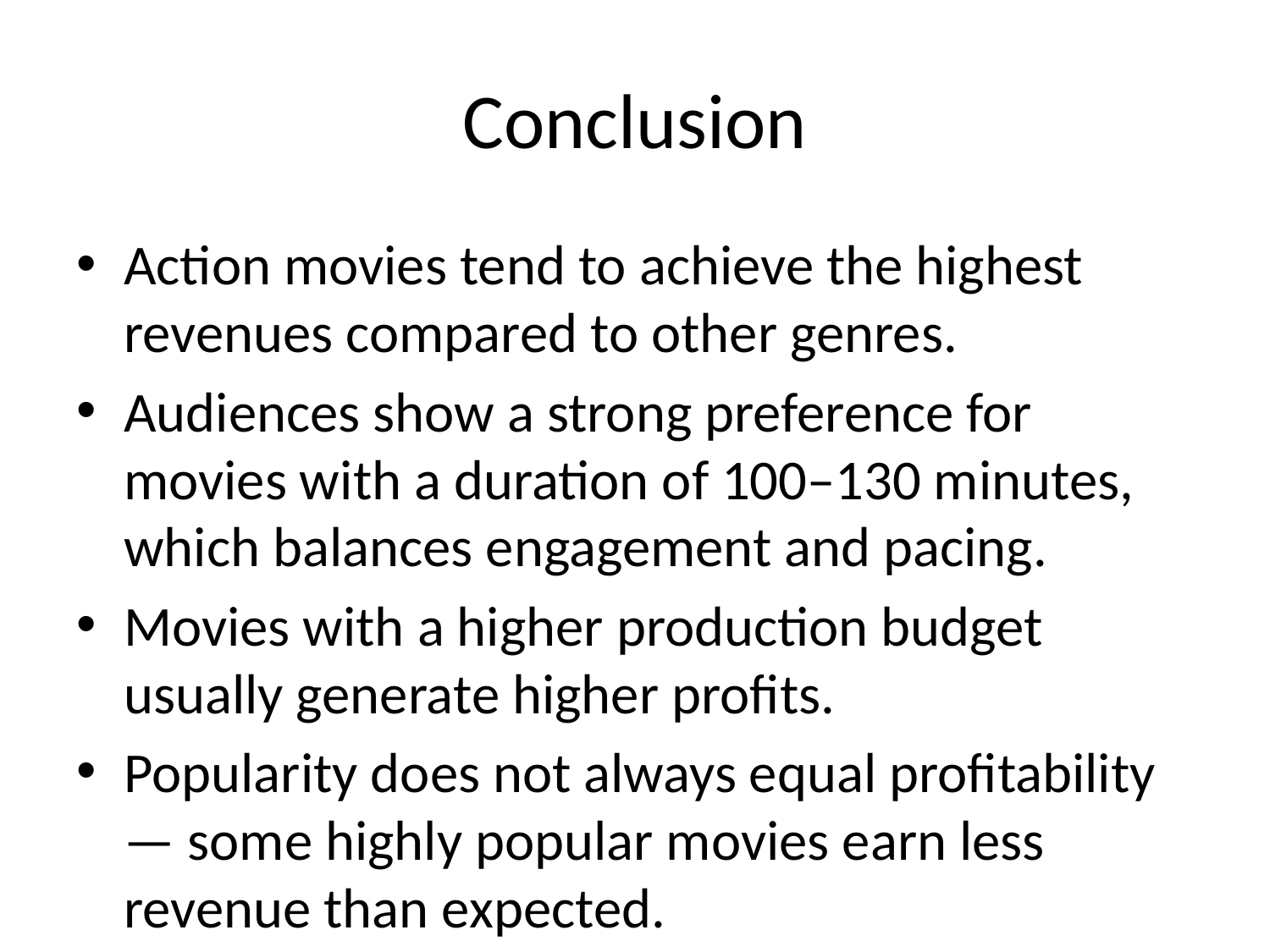

# Conclusion
Action movies tend to achieve the highest revenues compared to other genres.
Audiences show a strong preference for movies with a duration of 100–130 minutes, which balances engagement and pacing.
Movies with a higher production budget usually generate higher profits.
Popularity does not always equal profitability — some highly popular movies earn less revenue than expected.
There is a positive correlation between time and movie revenues, as earnings have increased over the years, possibly due to inflation and global market expansion.